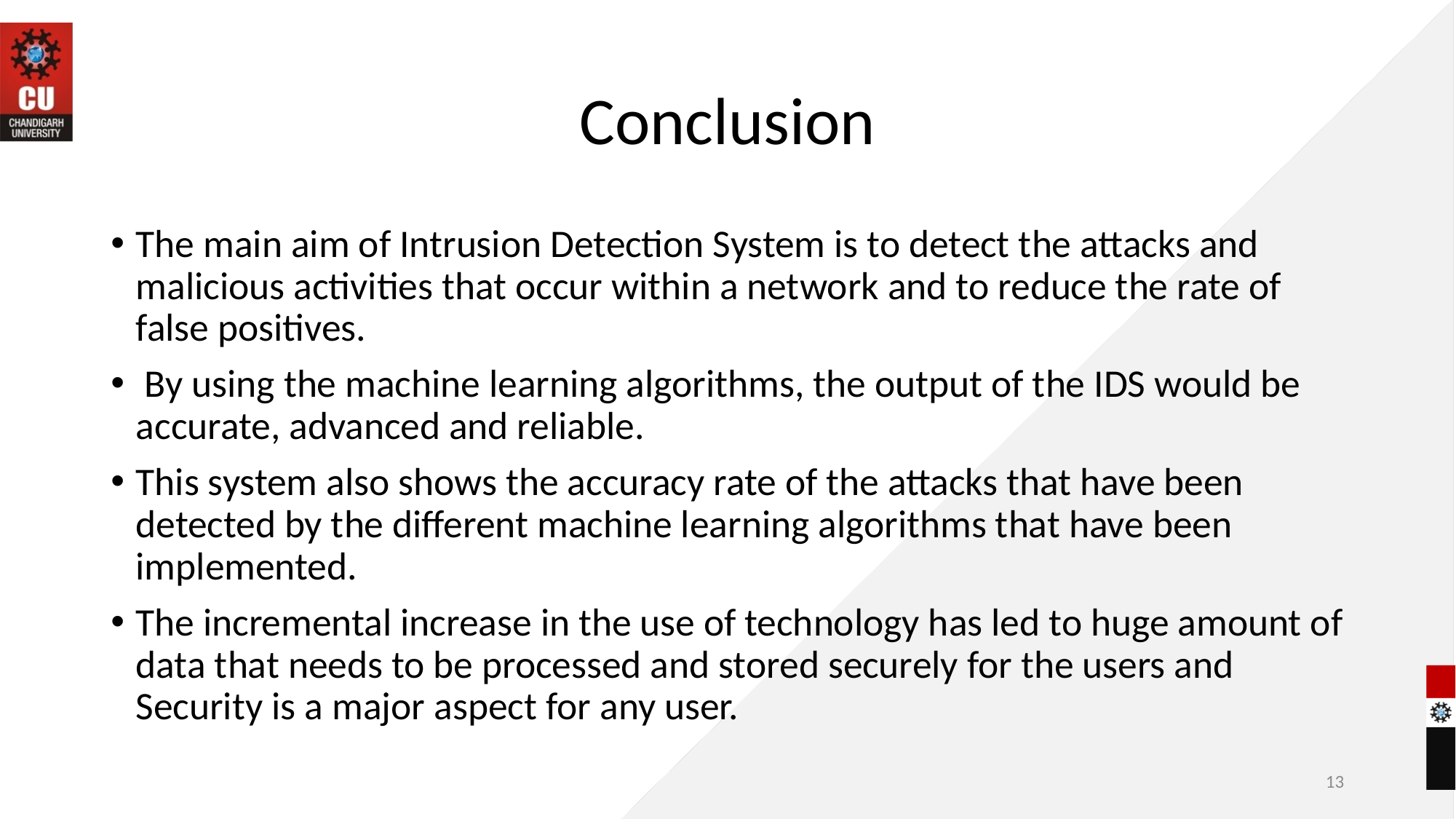

# Conclusion
The main aim of Intrusion Detection System is to detect the attacks and malicious activities that occur within a network and to reduce the rate of false positives.
 By using the machine learning algorithms, the output of the IDS would be accurate, advanced and reliable.
This system also shows the accuracy rate of the attacks that have been detected by the different machine learning algorithms that have been implemented.
The incremental increase in the use of technology has led to huge amount of data that needs to be processed and stored securely for the users and Security is a major aspect for any user.
13